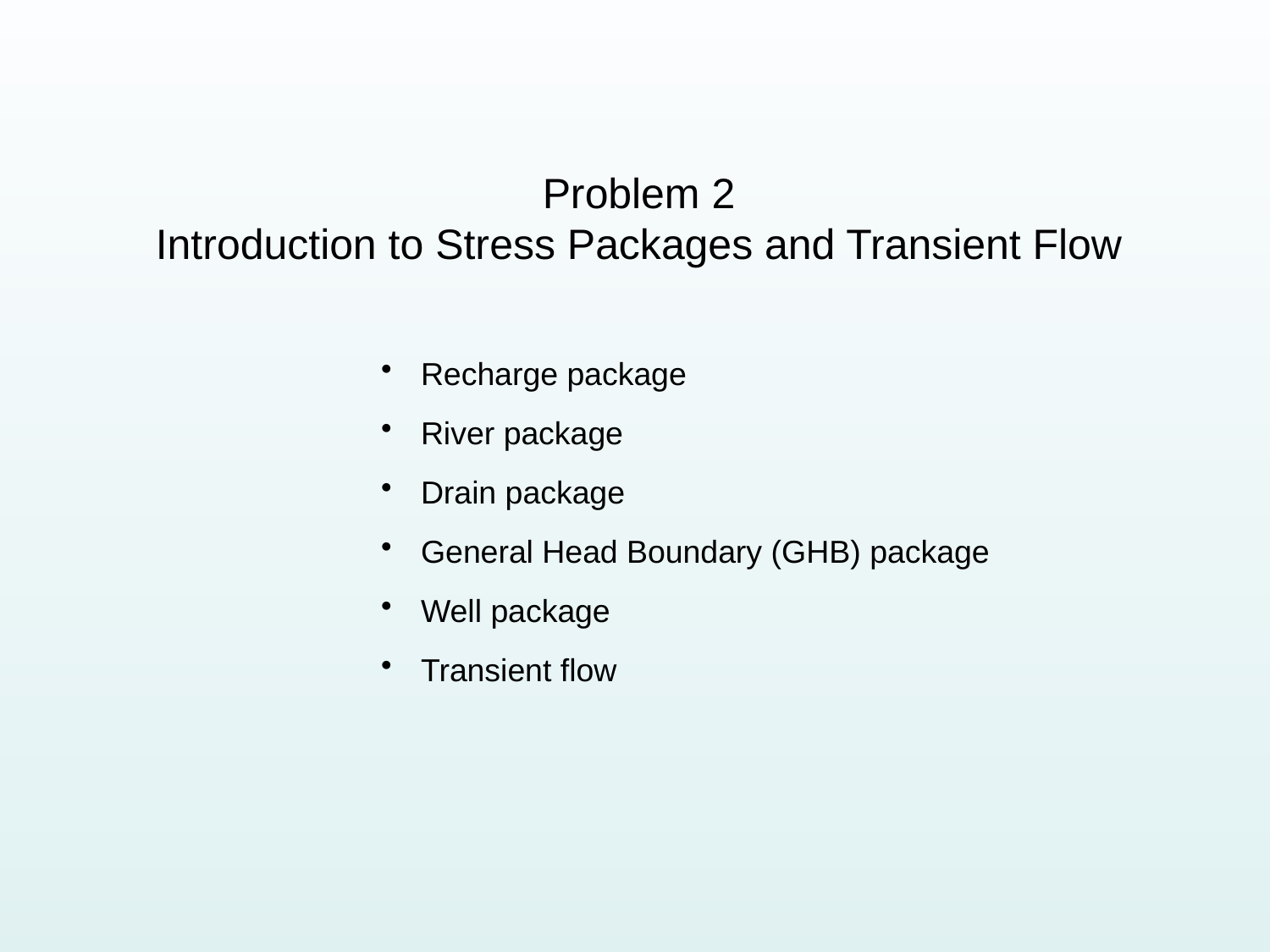

# Problem 2 Introduction to Stress Packages and Transient Flow
Recharge package
River package
Drain package
General Head Boundary (GHB) package
Well package
Transient flow